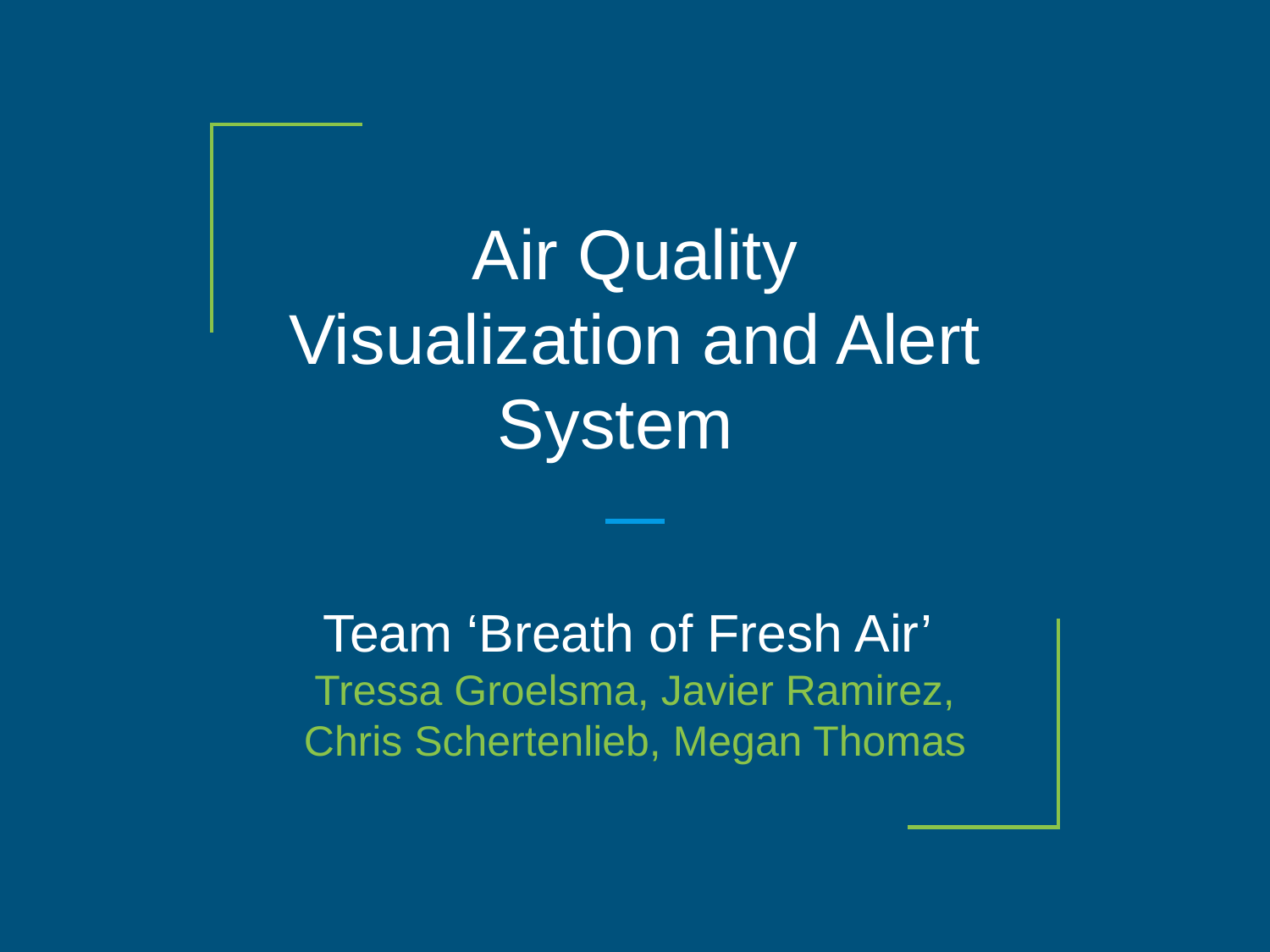

# Air Quality Visualization and Alert System
Team ‘Breath of Fresh Air’
Tressa Groelsma, Javier Ramirez, Chris Schertenlieb, Megan Thomas